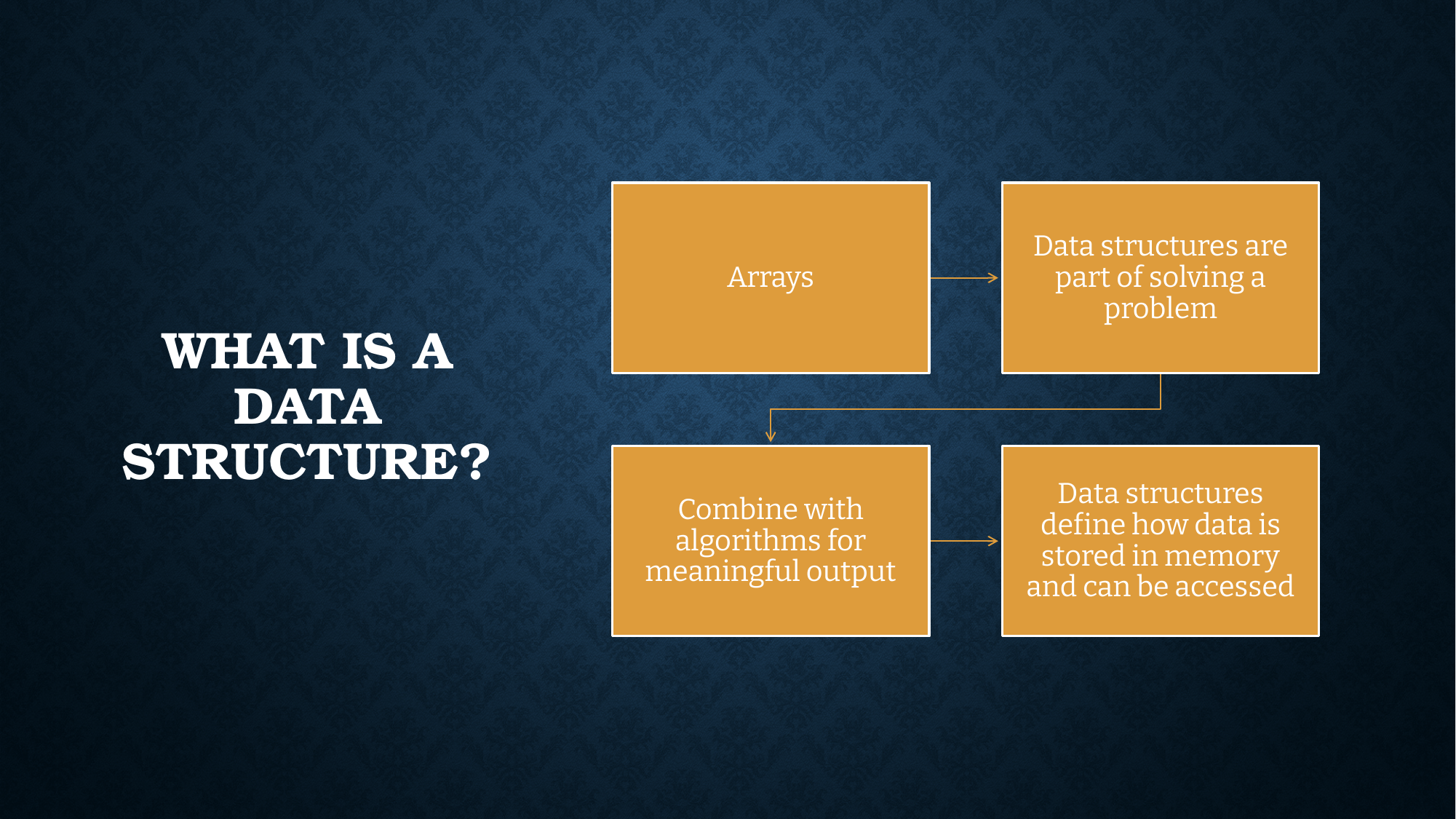

# What is a data structure?

Arrays

Data structures are part of solving a problem

Combine with algorithms for meaningful output
Data structures define how data is stored in memory and can be accessed